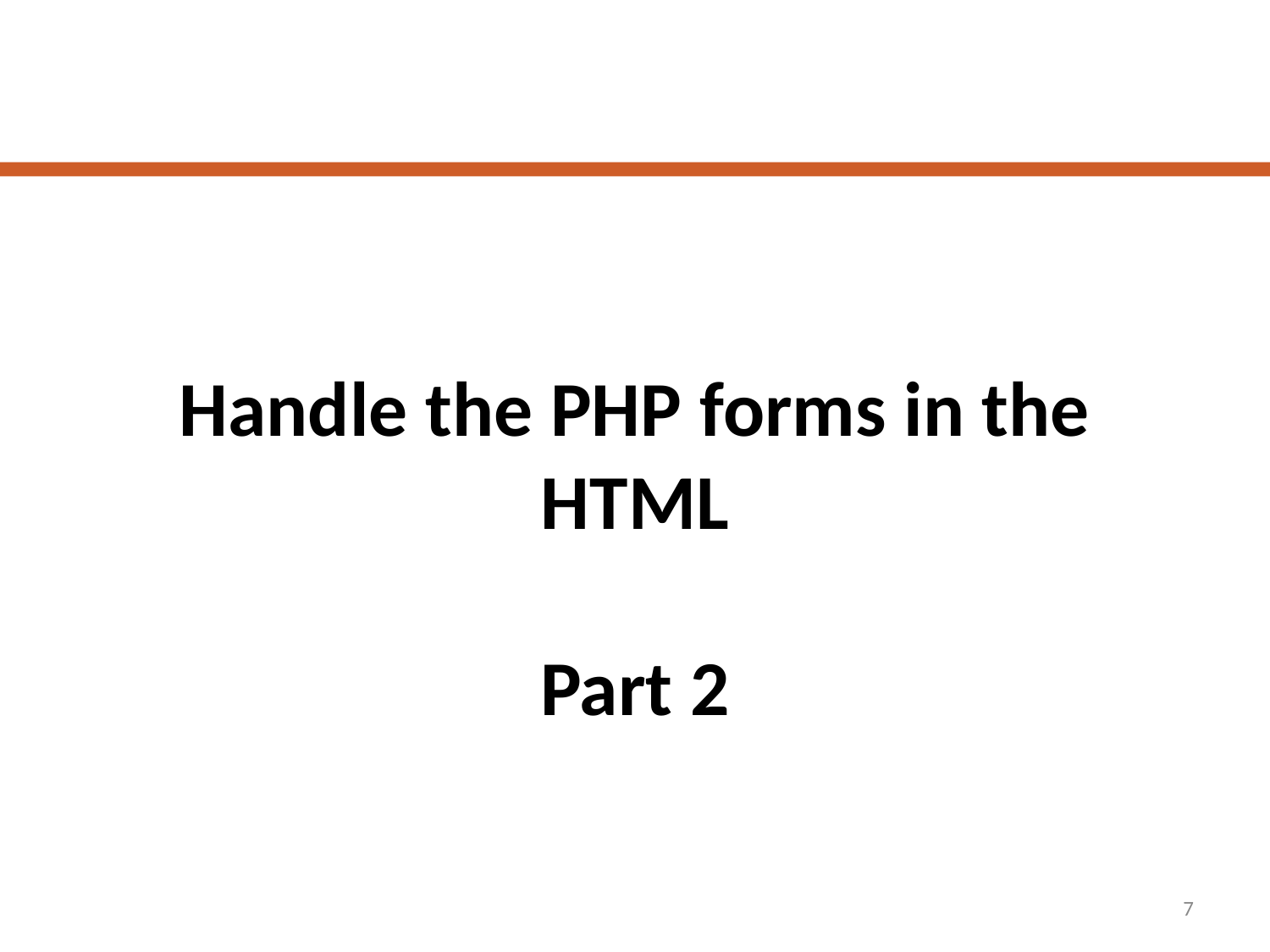

# Handle the PHP forms in the HTML Part 2
7